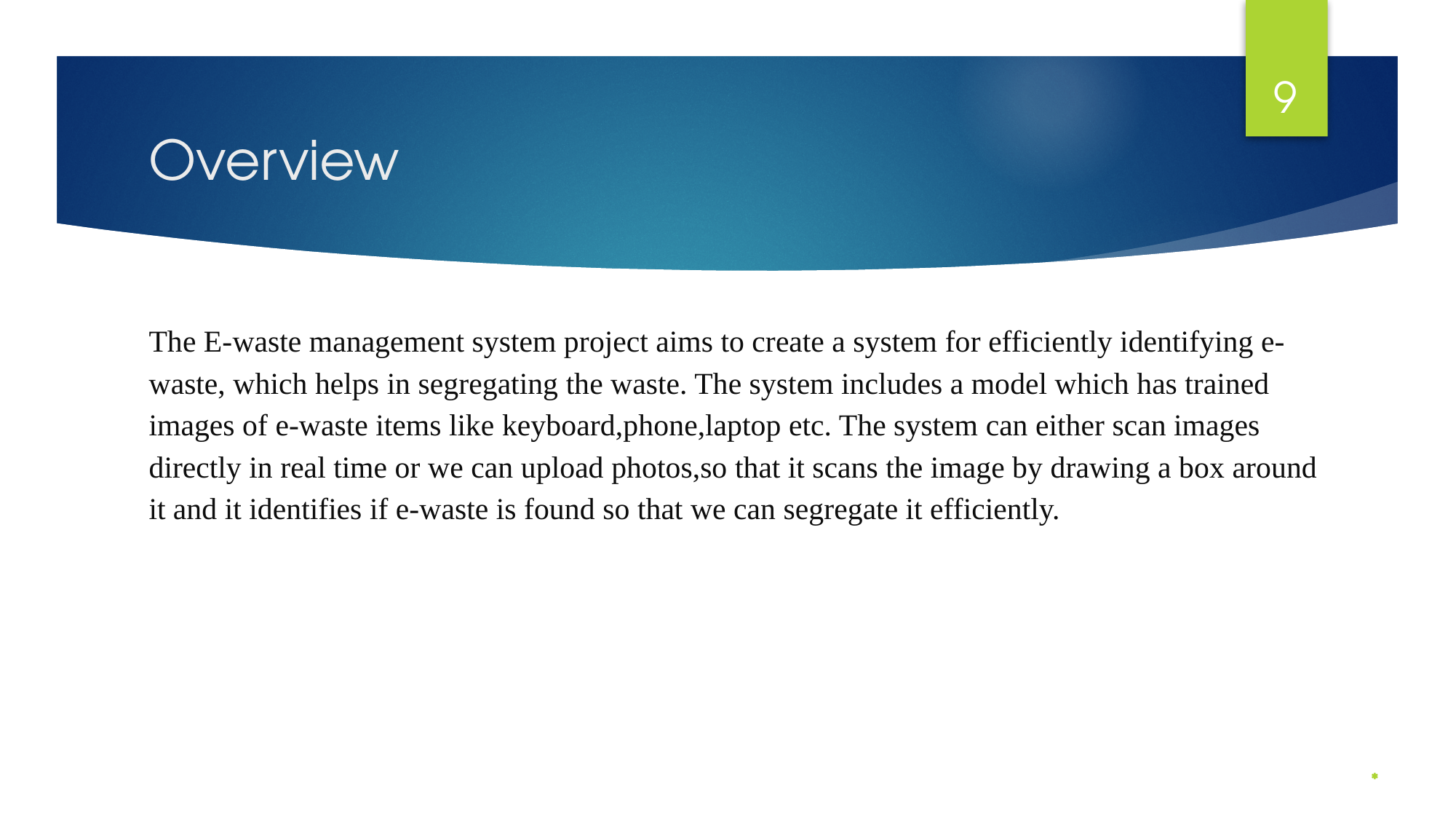

9
# Overview
The E-waste management system project aims to create a system for efficiently identifying e-waste, which helps in segregating the waste. The system includes a model which has trained images of e-waste items like keyboard,phone,laptop etc. The system can either scan images directly in real time or we can upload photos,so that it scans the image by drawing a box around it and it identifies if e-waste is found so that we can segregate it efficiently.

*